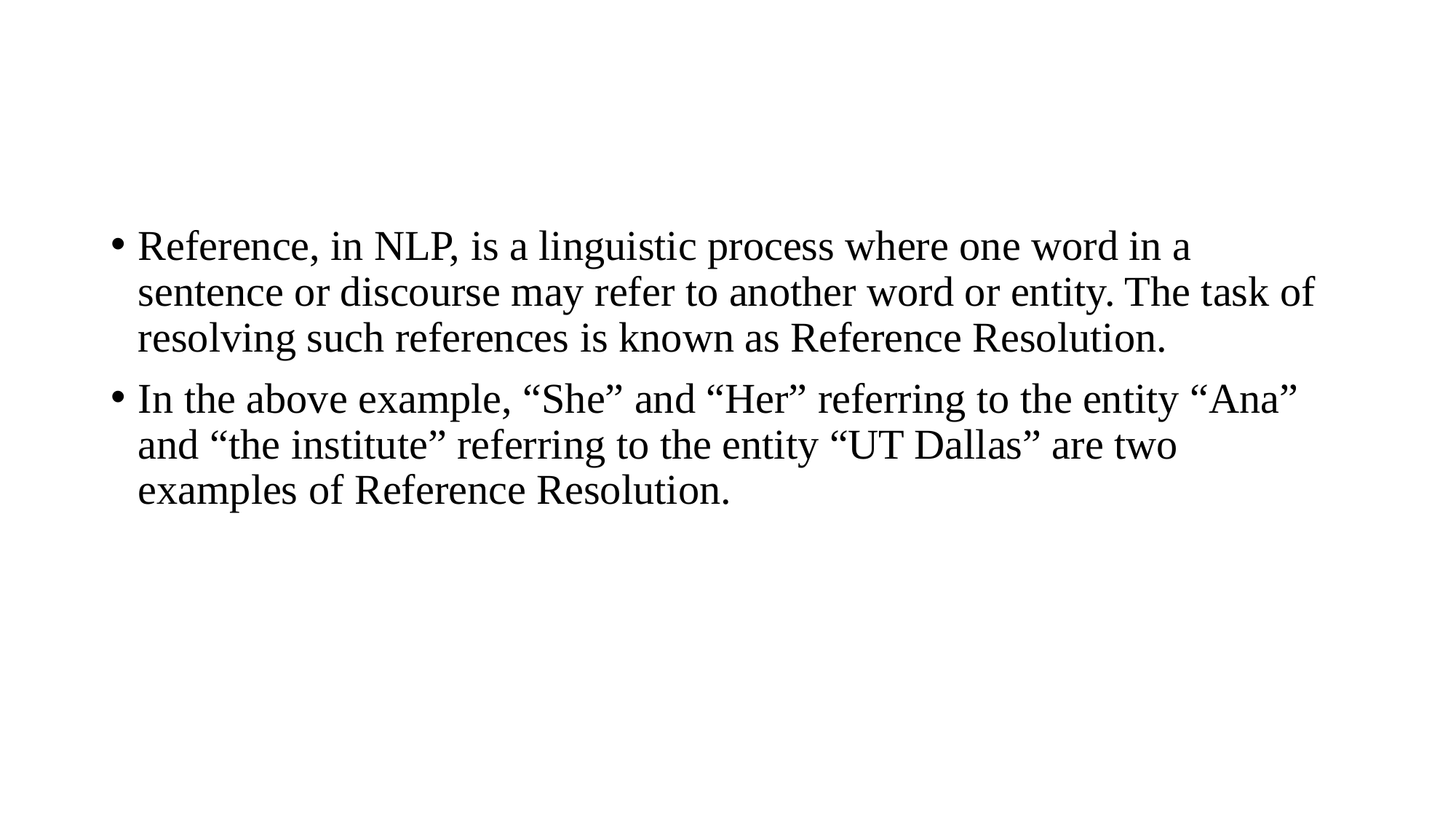

#
Reference, in NLP, is a linguistic process where one word in a sentence or discourse may refer to another word or entity. The task of resolving such references is known as Reference Resolution.
In the above example, “She” and “Her” referring to the entity “Ana” and “the institute” referring to the entity “UT Dallas” are two examples of Reference Resolution.